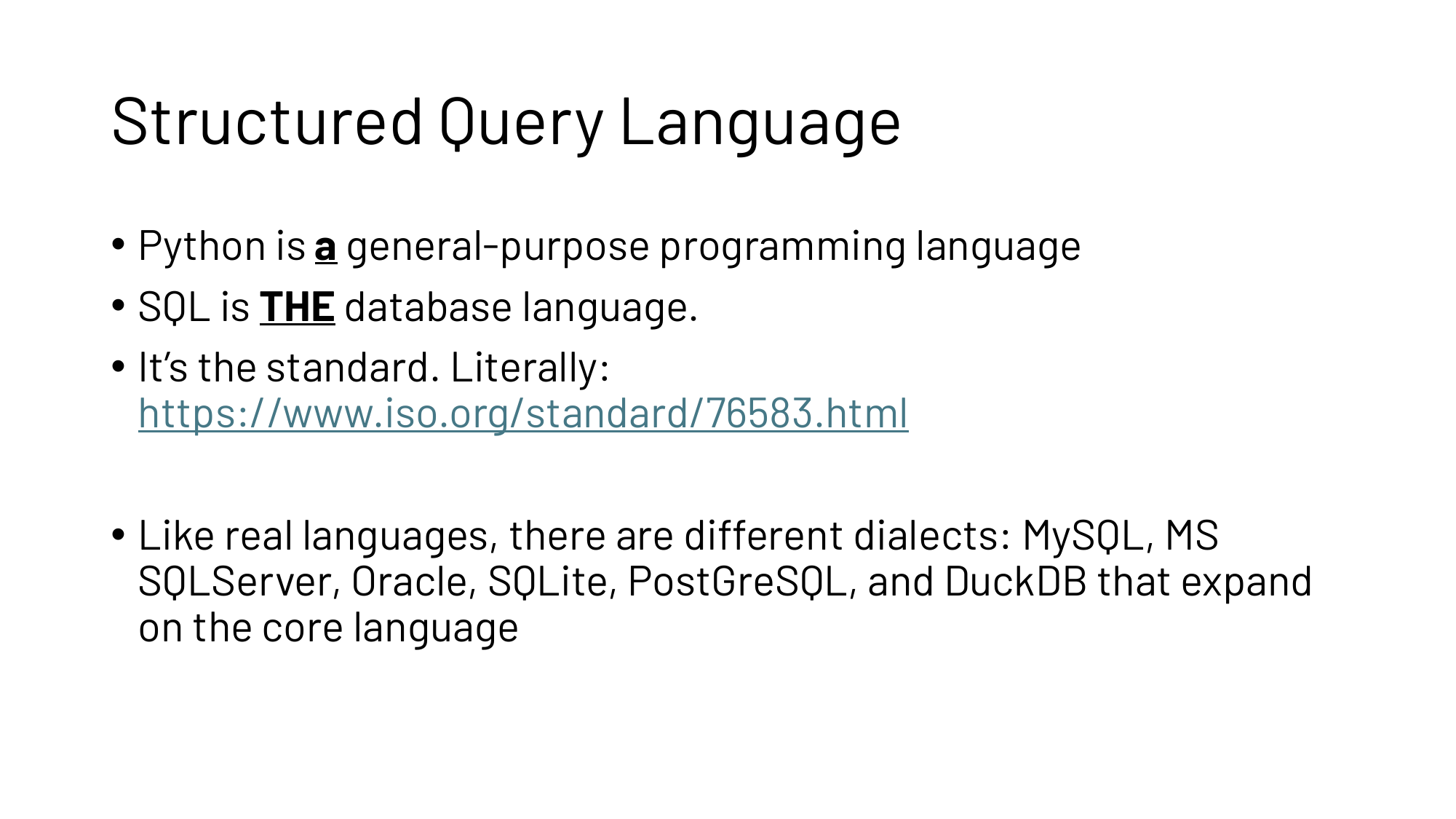

# Structured Query Language
Python is a general-purpose programming language
SQL is THE database language.
It’s the standard. Literally: https://www.iso.org/standard/76583.html

Like real languages, there are different dialects: MySQL, MS SQLServer, Oracle, SQLite, PostGreSQL, and DuckDB that expand on the core language